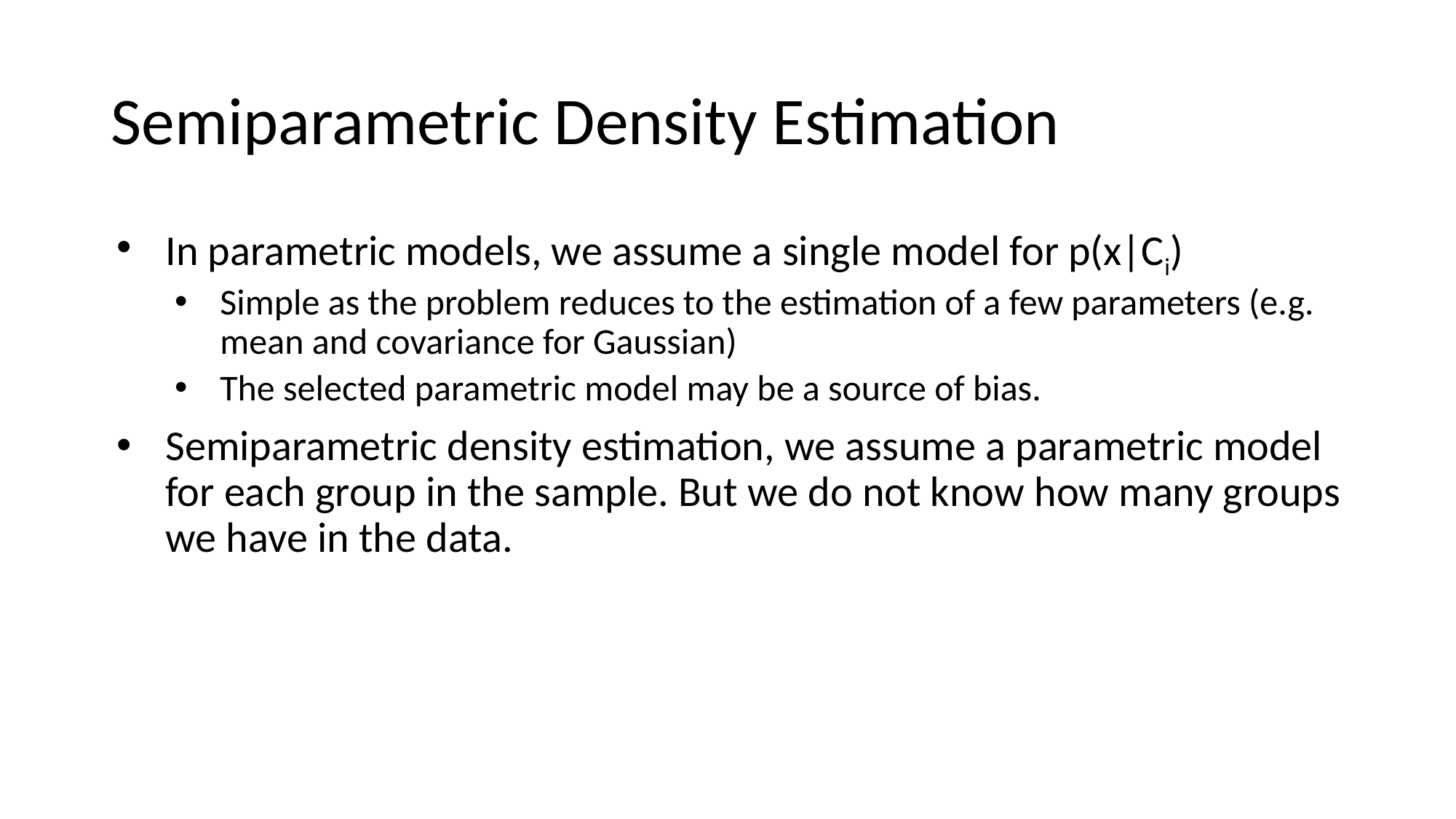

# Semiparametric Density Estimation
In parametric models, we assume a single model for p(x|Ci)
Simple as the problem reduces to the estimation of a few parameters (e.g. mean and covariance for Gaussian)
The selected parametric model may be a source of bias.
Semiparametric density estimation, we assume a parametric model for each group in the sample. But we do not know how many groups we have in the data.